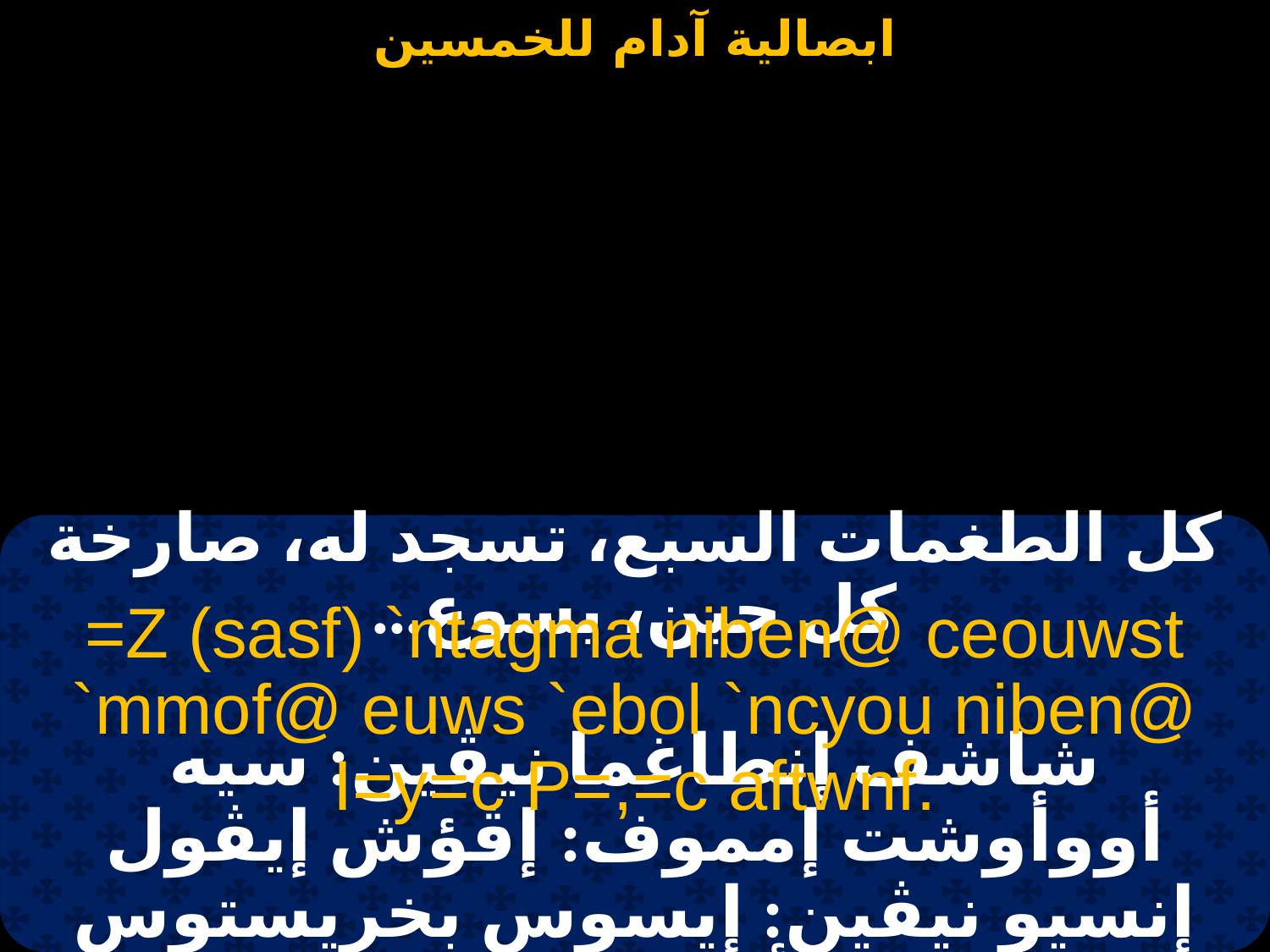

#
كل الطغمات السبع، تسجد له، صارخة كل حين، يسوع...
=Z (sasf) `ntagma niben@ ceouwst `mmof@ euws `ebol `ncyou niben@ I=y=c P=,=c aftwnf.
شاشف إنطاغما نيڤين: سيه أووأوشت إمموف: إڤؤش إيڤول إنسيو نيڤين: إيسوس بخريستوس أفطونف.